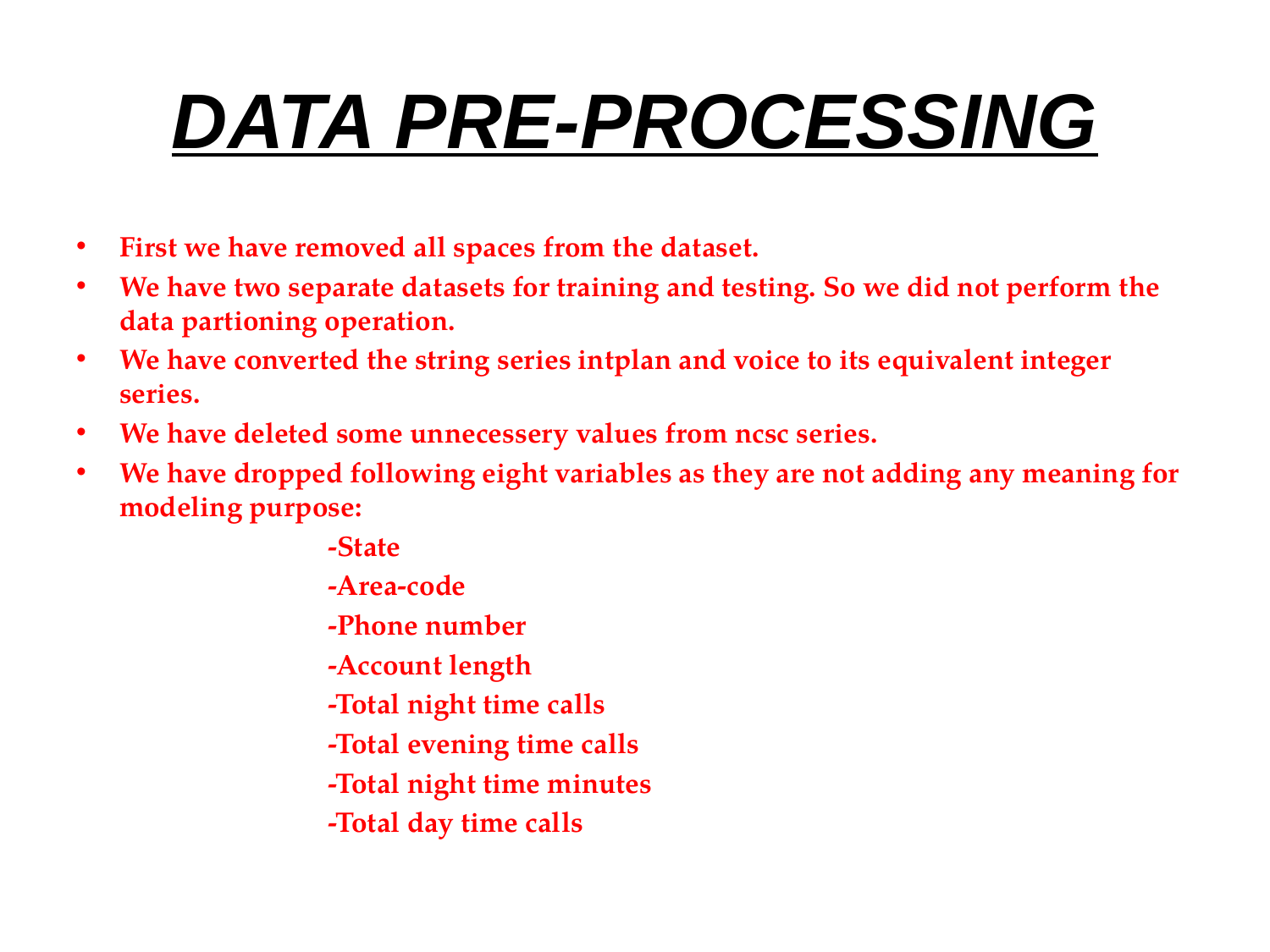

# DATA PRE-PROCESSING
First we have removed all spaces from the dataset.
We have two separate datasets for training and testing. So we did not perform the data partioning operation.
We have converted the string series intplan and voice to its equivalent integer series.
We have deleted some unnecessery values from ncsc series.
We have dropped following eight variables as they are not adding any meaning for modeling purpose:
                                    -State
                                    -Area-code
                                    -Phone number
                                    -Account length
                                    -Total night time calls
                                    -Total evening time calls
                                    -Total night time minutes
                                    -Total day time calls